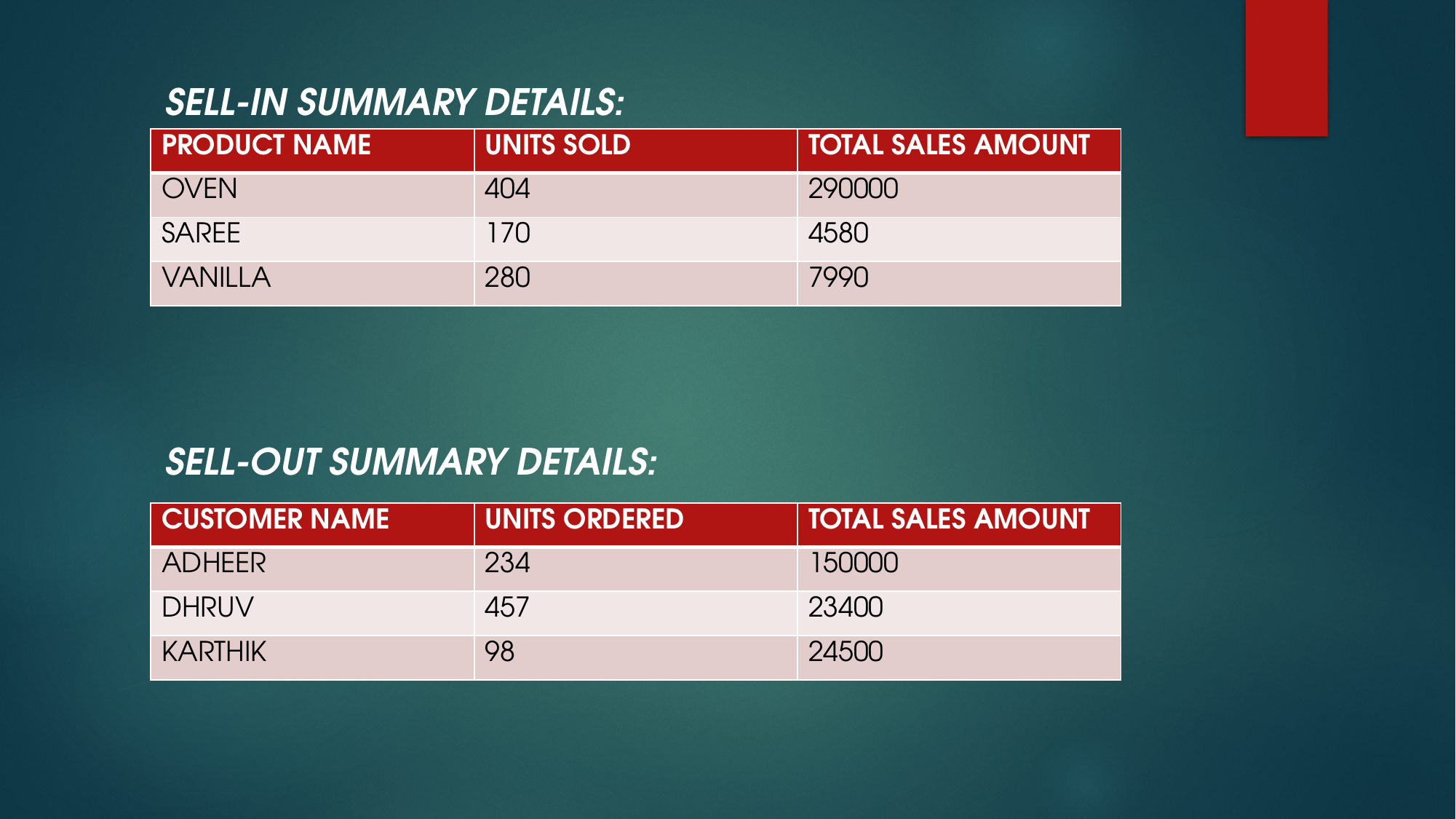

SELL-IN SUMMARY DETAILS:
| PRODUCT NAME | UNITS SOLD | TOTAL SALES AMOUNT |
| --- | --- | --- |
| OVEN | 404 | 290000 |
| SAREE | 170 | 4580 |
| VANILLA | 280 | 7990 |
SELL-OUT SUMMARY DETAILS:
| CUSTOMER NAME | UNITS ORDERED | TOTAL SALES AMOUNT |
| --- | --- | --- |
| ADHEER | 234 | 150000 |
| DHRUV | 457 | 23400 |
| KARTHIK | 98 | 24500 |